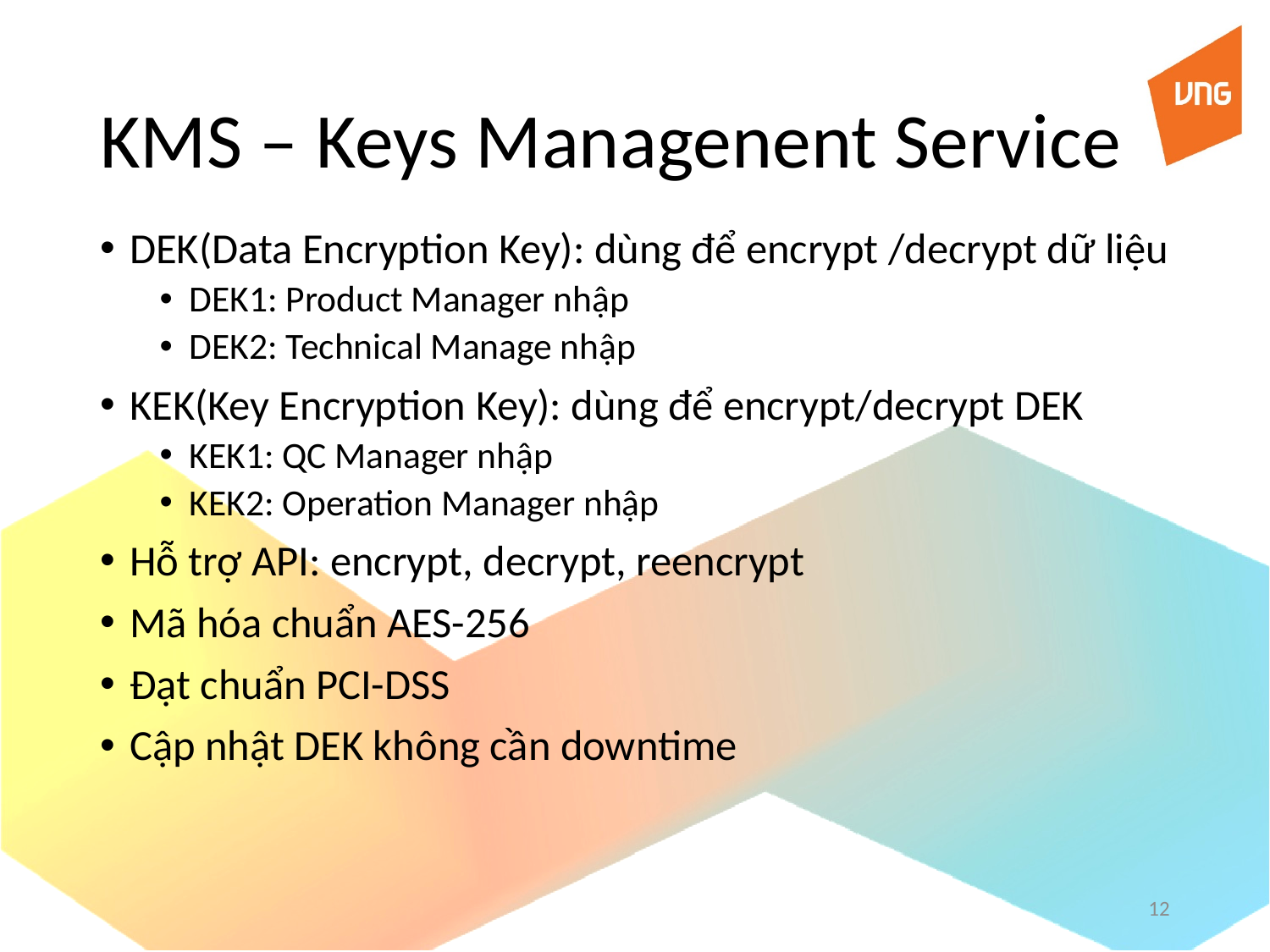

# KMS – Keys Managenent Service
DEK(Data Encryption Key): dùng để encrypt /decrypt dữ liệu
DEK1: Product Manager nhập
DEK2: Technical Manage nhập
KEK(Key Encryption Key): dùng để encrypt/decrypt DEK
KEK1: QC Manager nhập
KEK2: Operation Manager nhập
Hỗ trợ API: encrypt, decrypt, reencrypt
Mã hóa chuẩn AES-256
Đạt chuẩn PCI-DSS
Cập nhật DEK không cần downtime
12